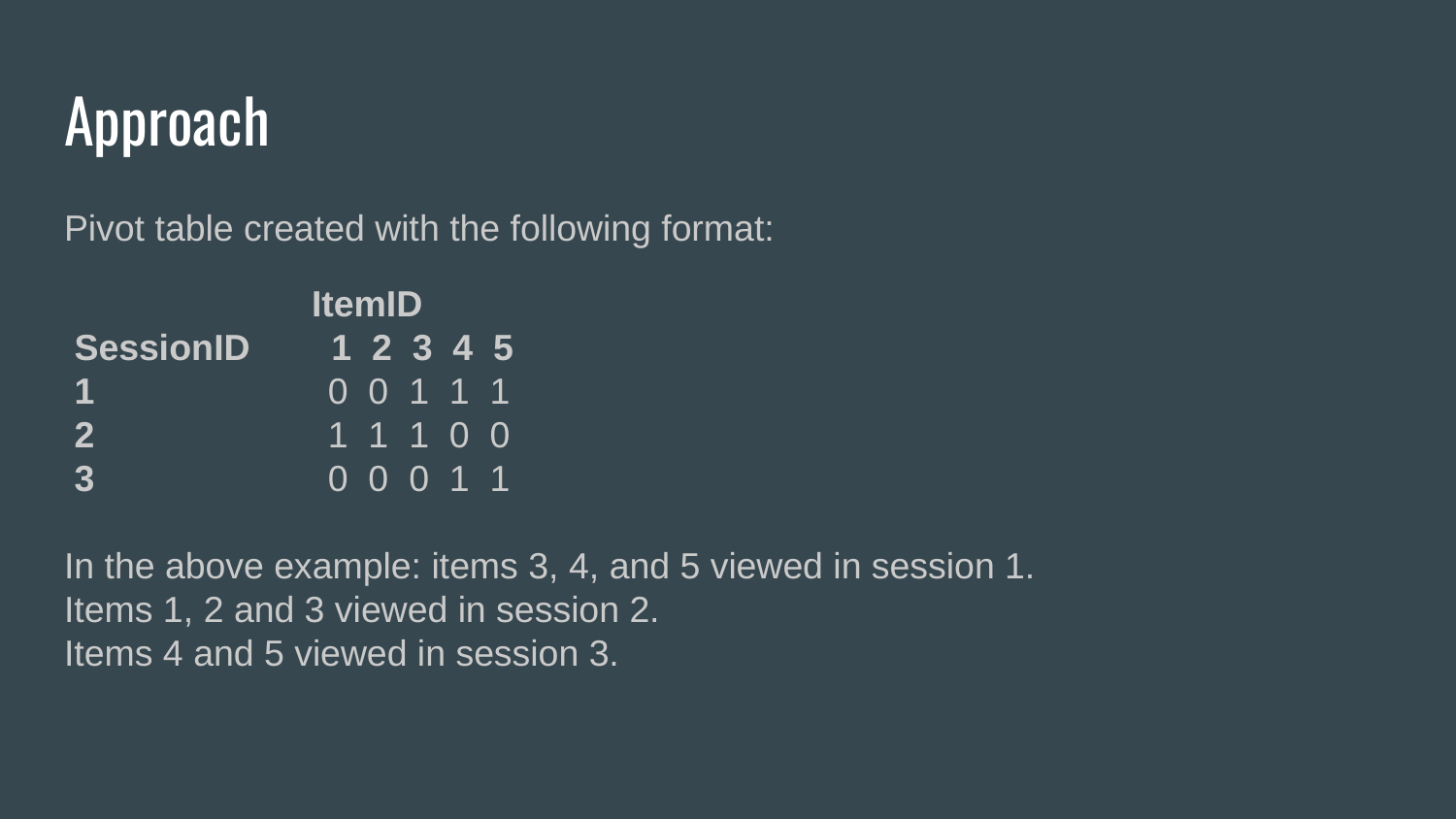

# Approach
Pivot table created with the following format:
	          ItemID
 SessionID        1  2  3  4  5
 1                       0  0  1  1  1
 2                       1  1  1  0  0
 3                       0  0  0  1  1

In the above example: items 3, 4, and 5 viewed in session 1.
Items 1, 2 and 3 viewed in session 2.
Items 4 and 5 viewed in session 3.